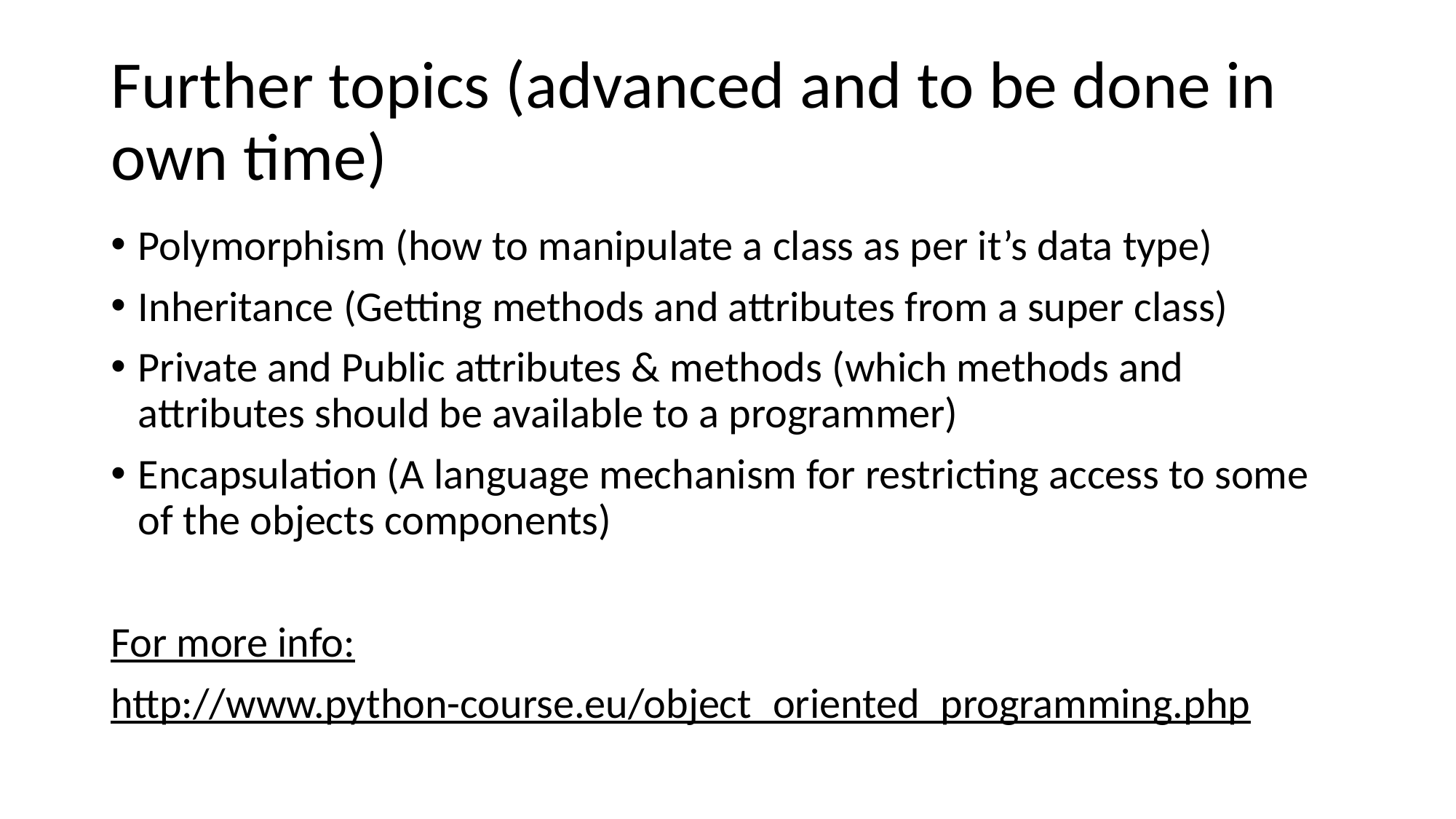

# Further topics (advanced and to be done in own time)
Polymorphism (how to manipulate a class as per it’s data type)
Inheritance (Getting methods and attributes from a super class)
Private and Public attributes & methods (which methods and attributes should be available to a programmer)
Encapsulation (A language mechanism for restricting access to some of the objects components)

For more info:
http://www.python-course.eu/object_oriented_programming.php